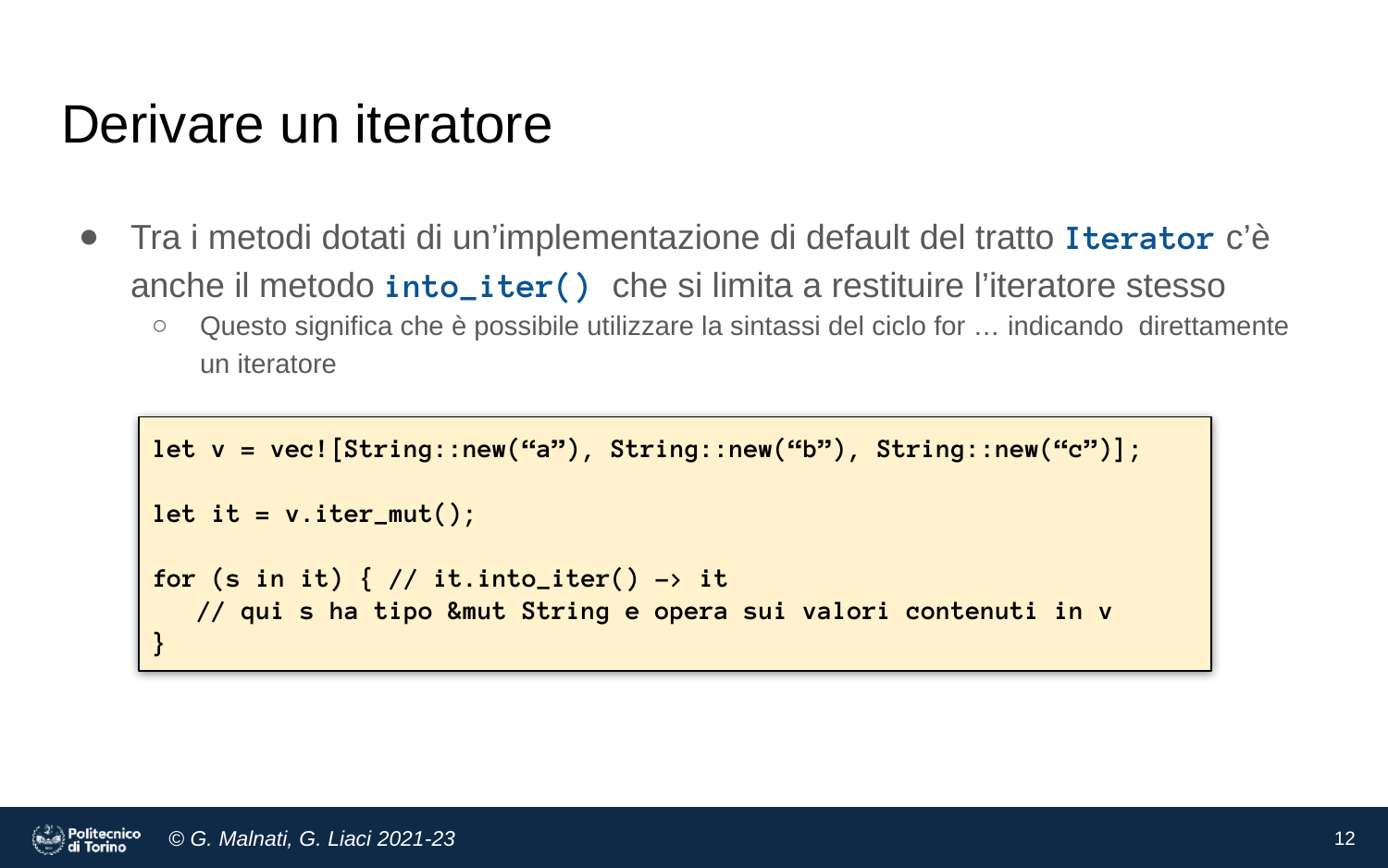

# Derivare un iteratore
Tra i metodi dotati di un’implementazione di default del tratto Iterator c’è anche il metodo into_iter() che si limita a restituire l’iteratore stesso
Questo significa che è possibile utilizzare la sintassi del ciclo for … indicando  direttamente un iteratore
let v = vec![String::new(“a”), String::new(“b”), String::new(“c”)];

let it = v.iter_mut();

for (s in it) { // it.into_iter() -> it
   // qui s ha tipo &mut String e opera sui valori contenuti in v
}
12